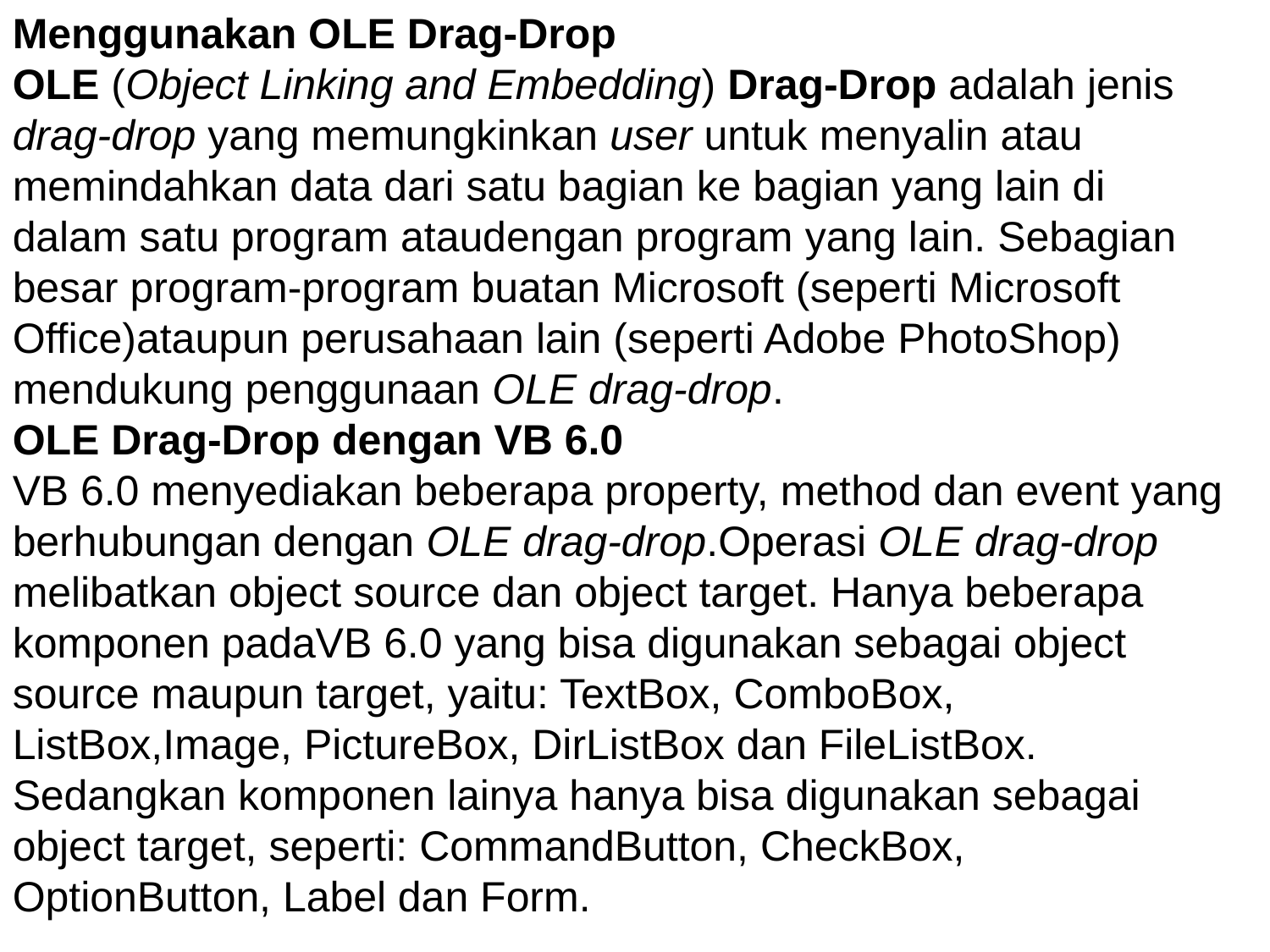

Menggunakan OLE Drag-Drop
OLE (Object Linking and Embedding) Drag-Drop adalah jenis drag-drop yang memungkinkan user untuk menyalin atau memindahkan data dari satu bagian ke bagian yang lain di dalam satu program ataudengan program yang lain. Sebagian besar program-program buatan Microsoft (seperti Microsoft Office)ataupun perusahaan lain (seperti Adobe PhotoShop) mendukung penggunaan OLE drag-drop.
OLE Drag-Drop dengan VB 6.0
VB 6.0 menyediakan beberapa property, method dan event yang berhubungan dengan OLE drag-drop.Operasi OLE drag-drop melibatkan object source dan object target. Hanya beberapa komponen padaVB 6.0 yang bisa digunakan sebagai object source maupun target, yaitu: TextBox, ComboBox, ListBox,Image, PictureBox, DirListBox dan FileListBox. Sedangkan komponen lainya hanya bisa digunakan sebagai object target, seperti: CommandButton, CheckBox, OptionButton, Label dan Form.
#